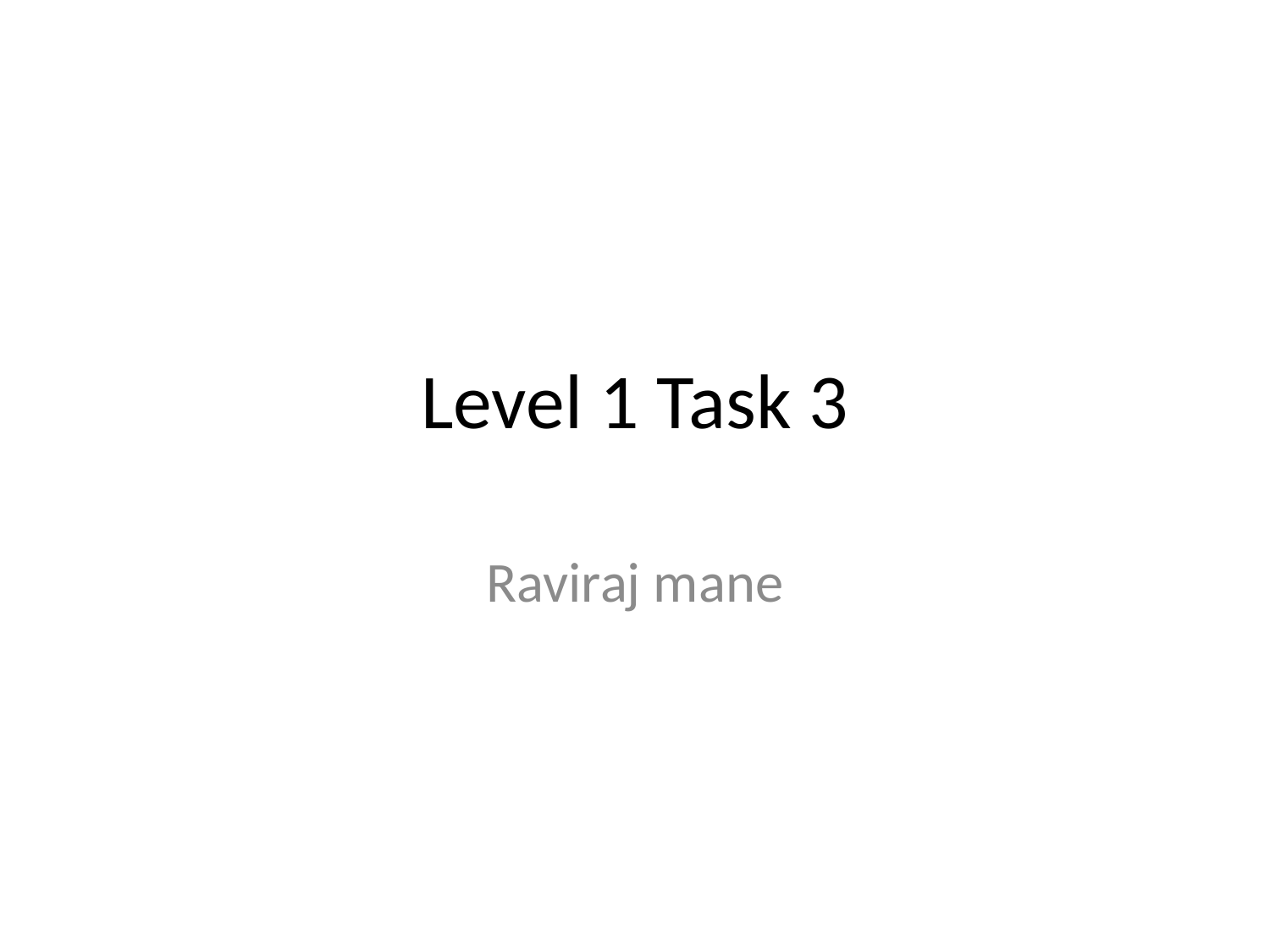

# Level 1 Task 3
Raviraj mane